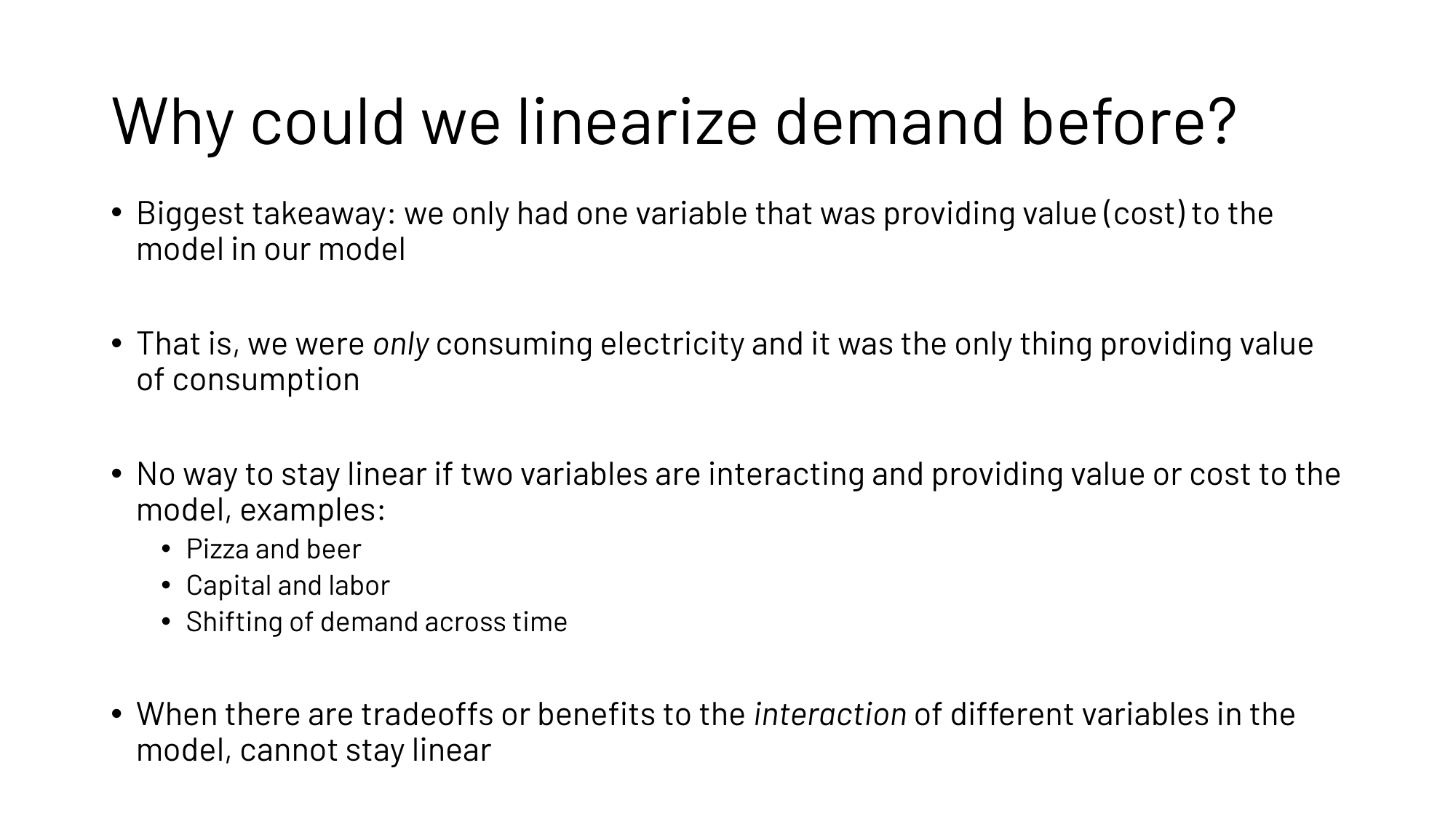

# Why could we linearize demand before?
Biggest takeaway: we only had one variable that was providing value (cost) to the model in our model

That is, we were only consuming electricity and it was the only thing providing value of consumption

No way to stay linear if two variables are interacting and providing value or cost to the model, examples:
Pizza and beer
Capital and labor
Shifting of demand across time

When there are tradeoffs or benefits to the interaction of different variables in the model, cannot stay linear